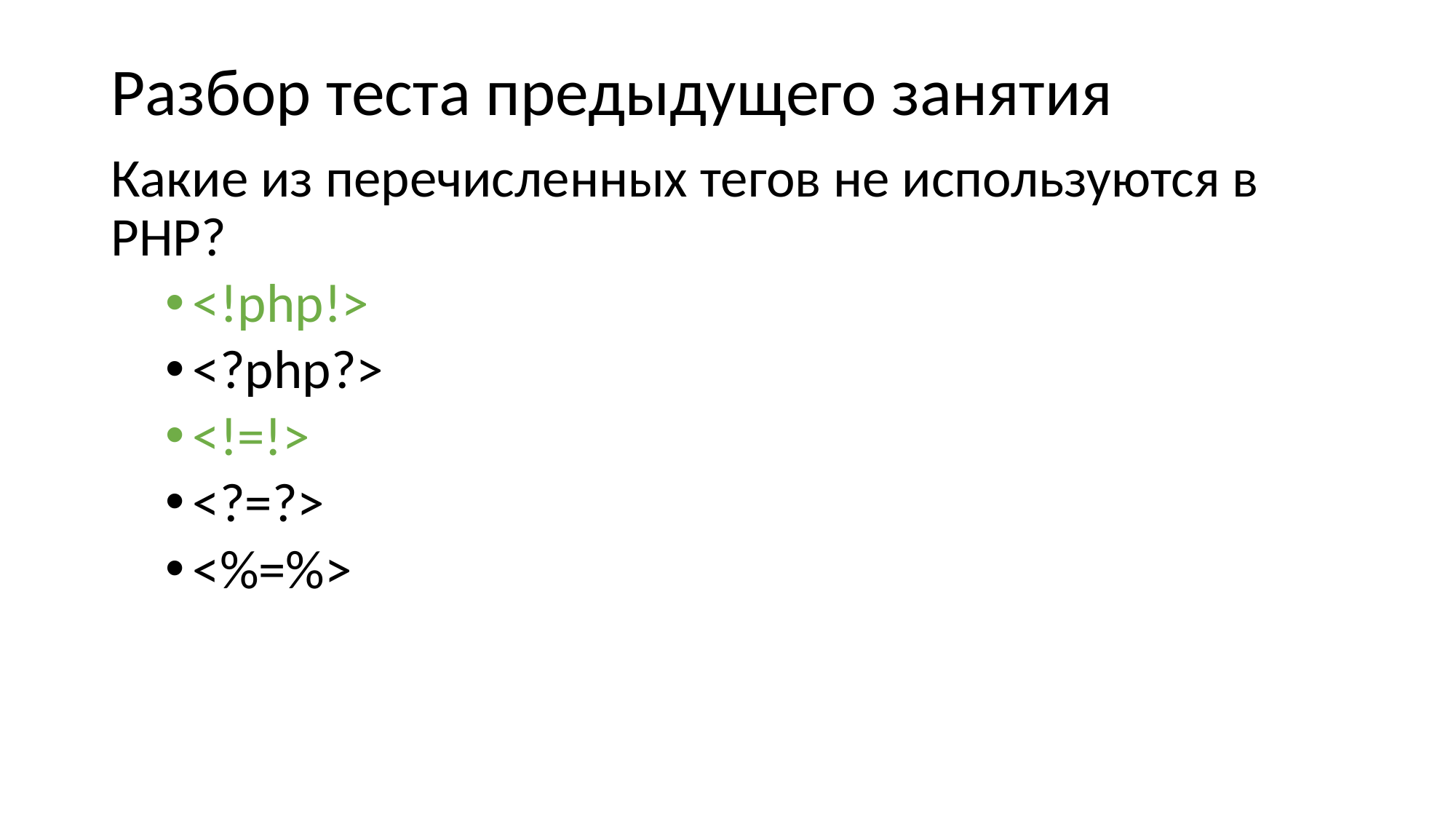

# Разбор теста предыдущего занятия
Какие из перечисленных тегов не используются в PHP?
<!php!>
<?php?>
<!=!>
<?=?>
<%=%>